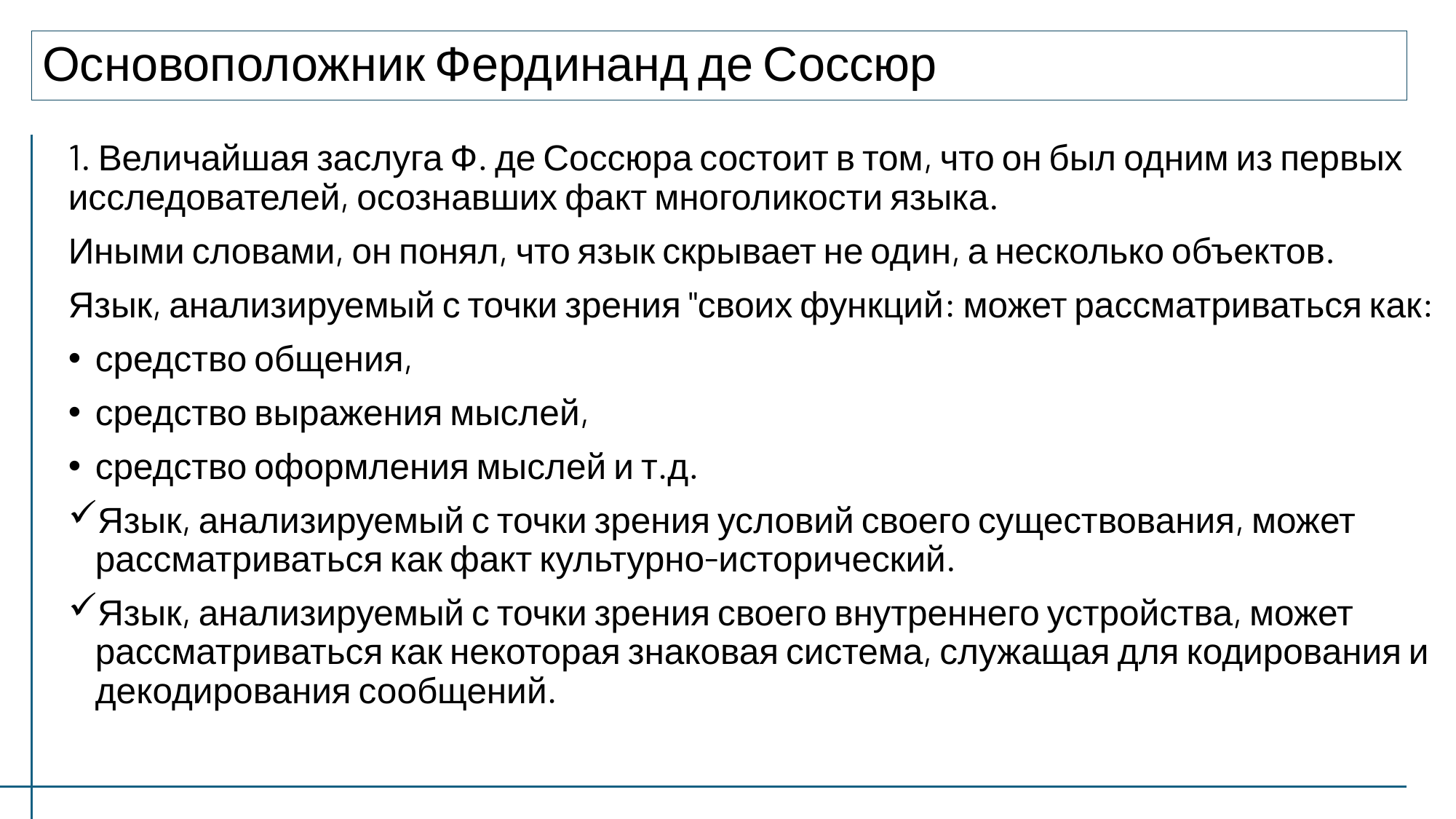

# Основоположник Фердинанд де Соссюр
1. Величайшая заслуга Ф. де Соссюра состоит в том, что он был одним из первых исследователей, осознавших факт многоликости языка.
Иными словами, он понял, что язык скрывает не один, а несколько объектов.
Язык, анализируемый с точки зрения "своих функций: может рассматриваться как:
средство общения,
средство выражения мыслей,
средство оформления мыслей и т.д.
Язык, анализируемый с точки зрения условий своего существования, может рассматриваться как факт культурно-исторический.
Язык, анализируемый с точки зрения своего внутреннего устройства, может рассматриваться как некоторая знаковая система, служащая для кодирования и декодирования сообщений.